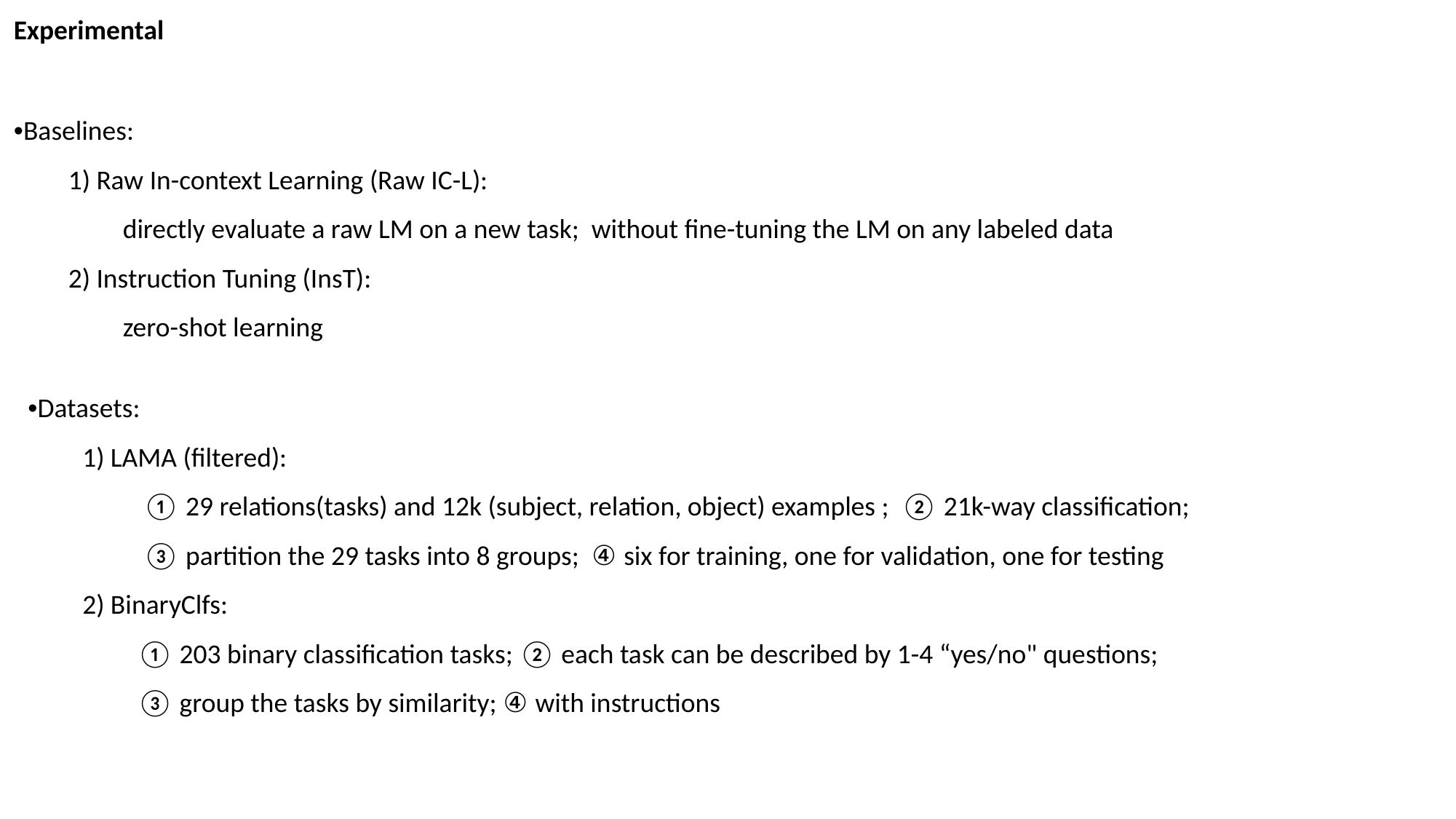

Experimental
•Baselines:
1) Raw In-context Learning (Raw IC-L):
directly evaluate a raw LM on a new task;  without fine-tuning the LM on any labeled data
2) Instruction Tuning (InsT):
zero-shot learning
•Datasets:
1) LAMA (filtered):
 ① 29 relations(tasks) and 12k (subject, relation, object) examples ;  ② 21k-way classification;
 ③ partition the 29 tasks into 8 groups;  ④ six for training, one for validation, one for testing
2) BinaryClfs:
① 203 binary classification tasks; ② each task can be described by 1-4 “yes/no" questions;
③ group the tasks by similarity; ④ with instructions